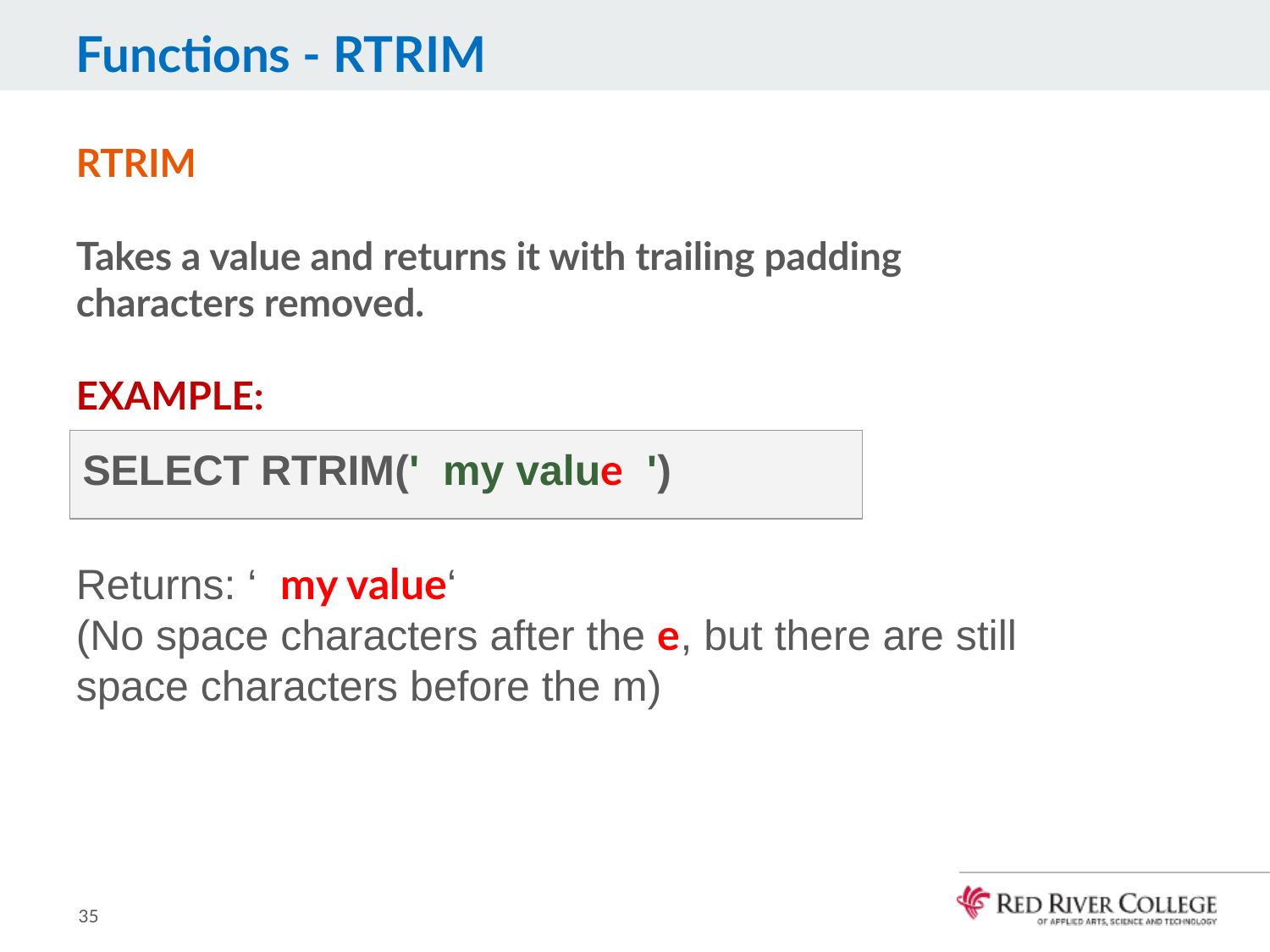

# Functions - RTRIM
RTRIM
Takes a value and returns it with trailing padding characters removed.

EXAMPLE:

Returns: ‘  my value‘
(No space characters after the e, but there are still space characters before the m)
SELECT RTRIM('  my value  ')
35